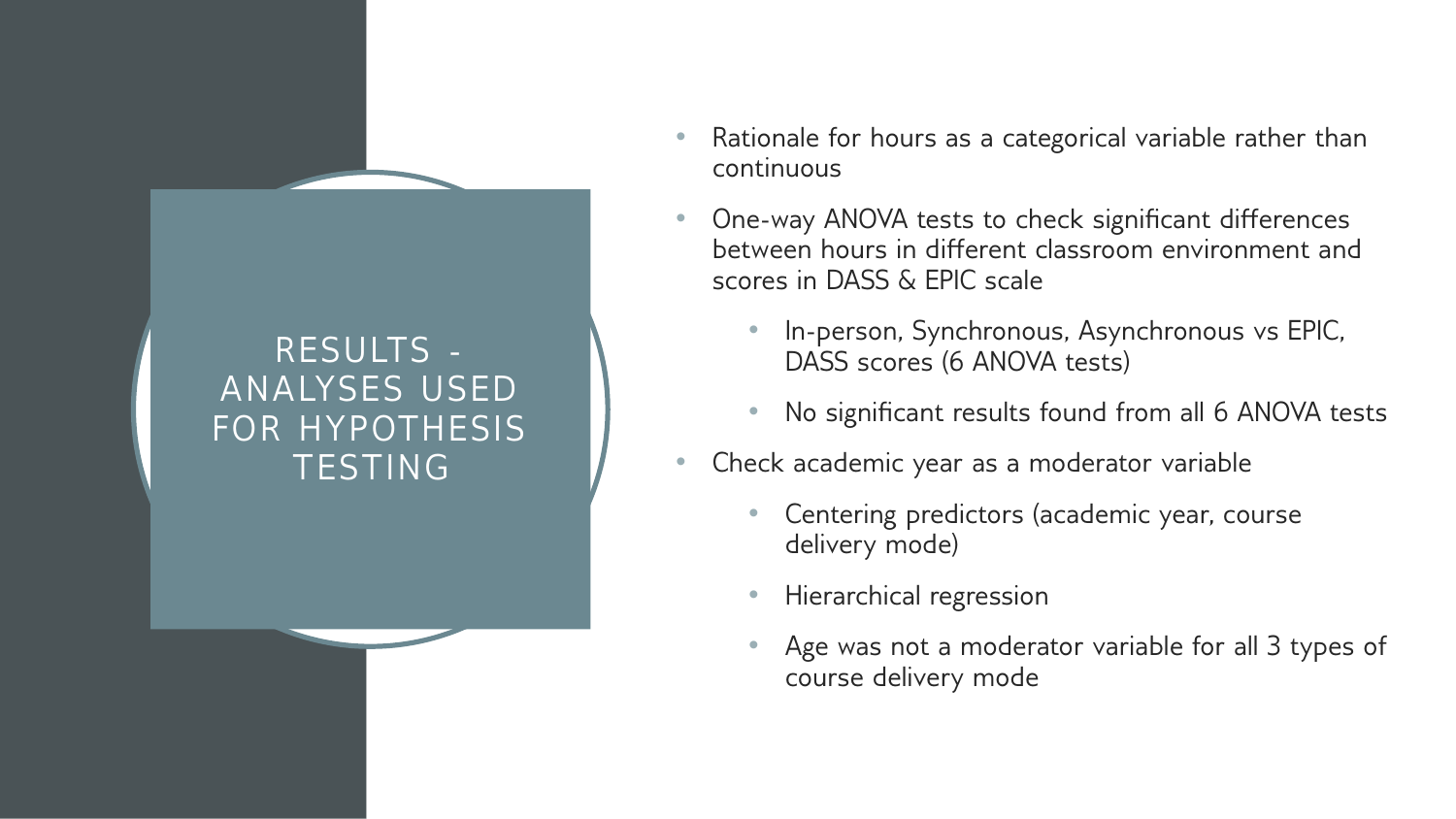

Rationale for hours as a categorical variable rather than continuous
One-way ANOVA tests to check significant differences between hours in different classroom environment and scores in DASS & EPIC scale
In-person, Synchronous, Asynchronous vs EPIC, DASS scores (6 ANOVA tests)
No significant results found from all 6 ANOVA tests
Check academic year as a moderator variable
Centering predictors (academic year, course delivery mode)
Hierarchical regression
Age was not a moderator variable for all 3 types of course delivery mode

# Results - Analyses used for hypothesis testing